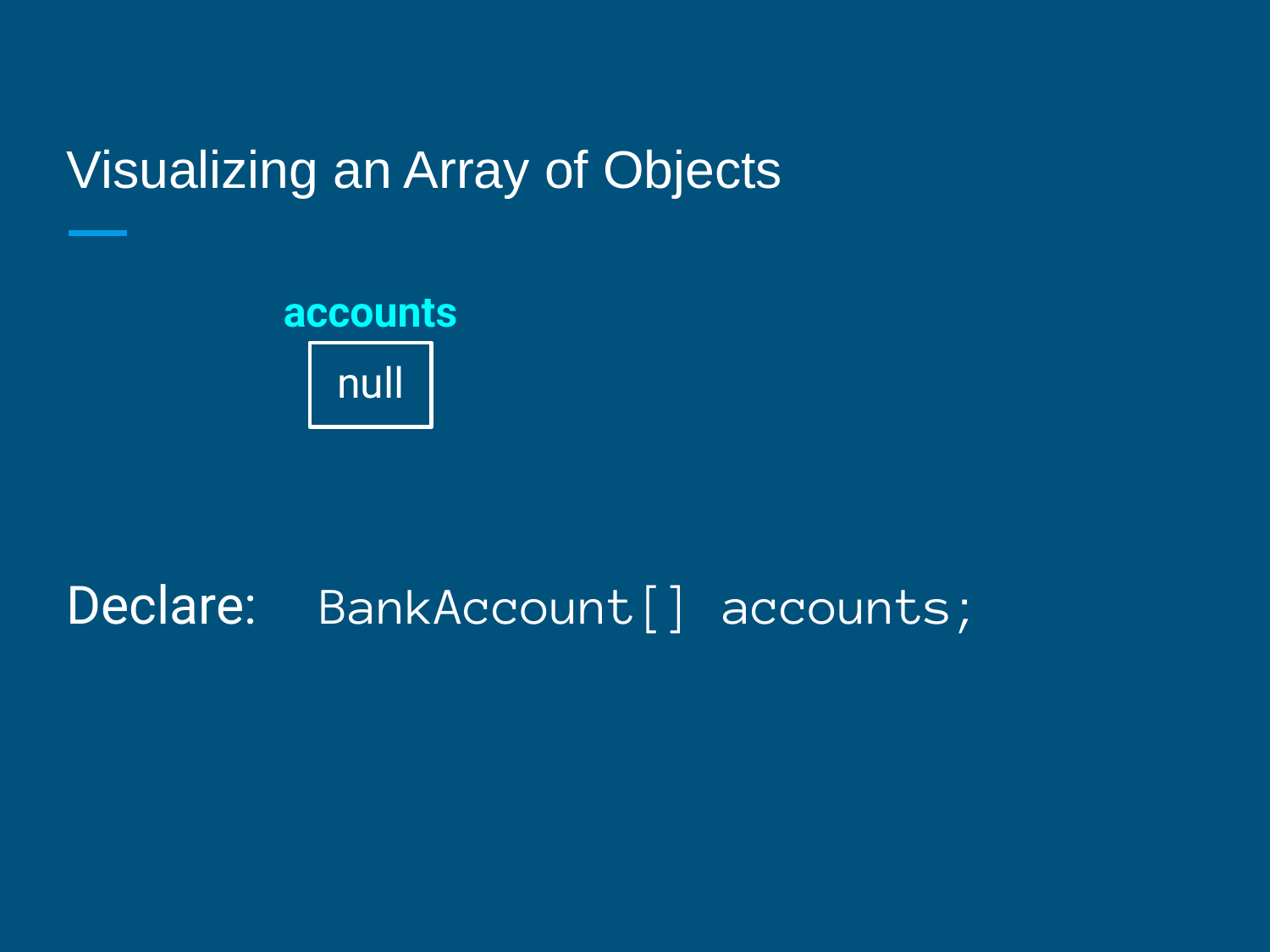

# Visualizing an Array of Objects
accounts
null
Declare:	BankAccount[] accounts;